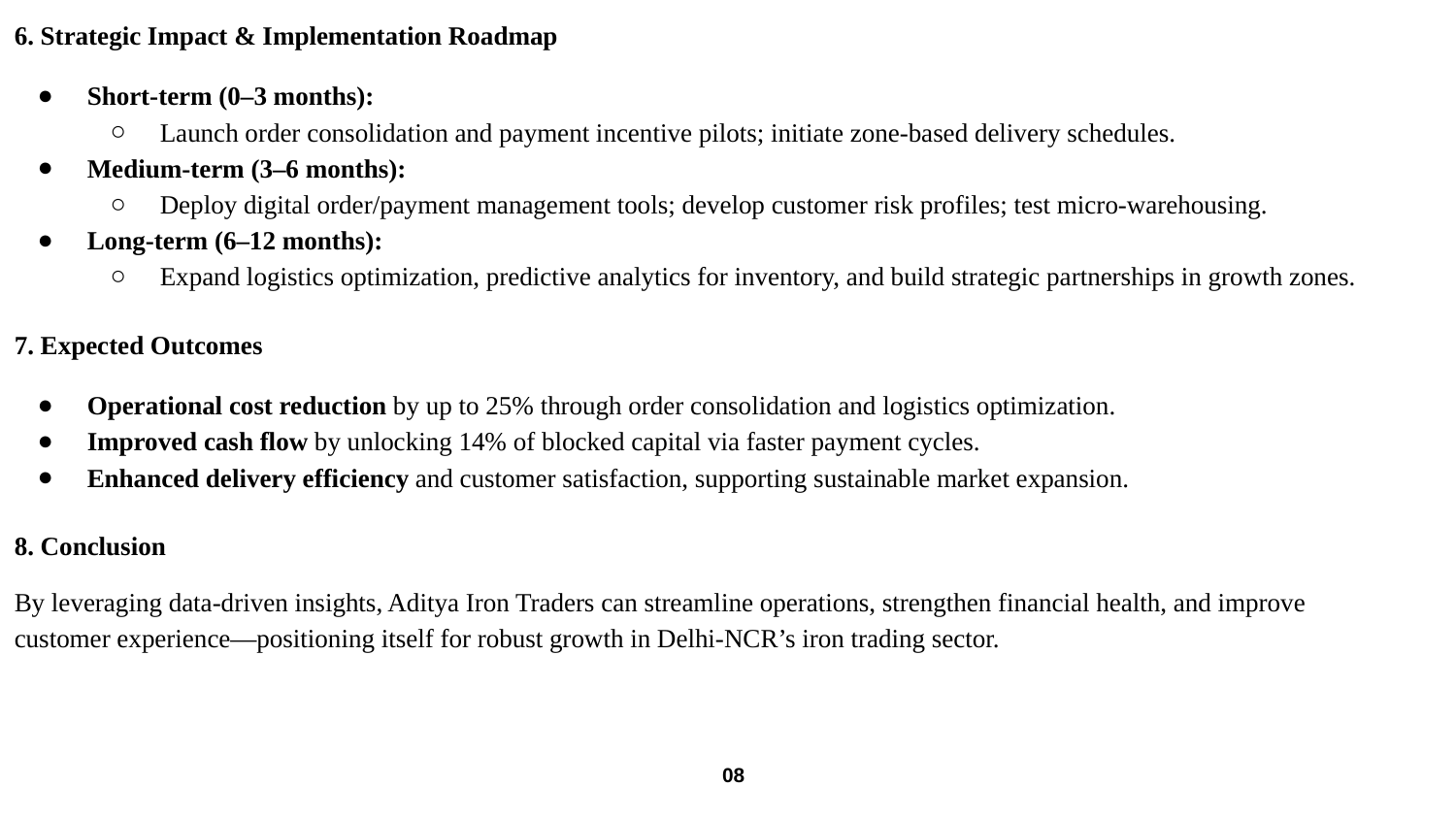

6. Strategic Impact & Implementation Roadmap
Short-term (0–3 months):
Launch order consolidation and payment incentive pilots; initiate zone-based delivery schedules.
Medium-term (3–6 months):
Deploy digital order/payment management tools; develop customer risk profiles; test micro-warehousing.
Long-term (6–12 months):
Expand logistics optimization, predictive analytics for inventory, and build strategic partnerships in growth zones.
7. Expected Outcomes
Operational cost reduction by up to 25% through order consolidation and logistics optimization.
Improved cash flow by unlocking 14% of blocked capital via faster payment cycles.
Enhanced delivery efficiency and customer satisfaction, supporting sustainable market expansion.
8. Conclusion
By leveraging data-driven insights, Aditya Iron Traders can streamline operations, strengthen financial health, and improve customer experience—positioning itself for robust growth in Delhi-NCR’s iron trading sector.
08